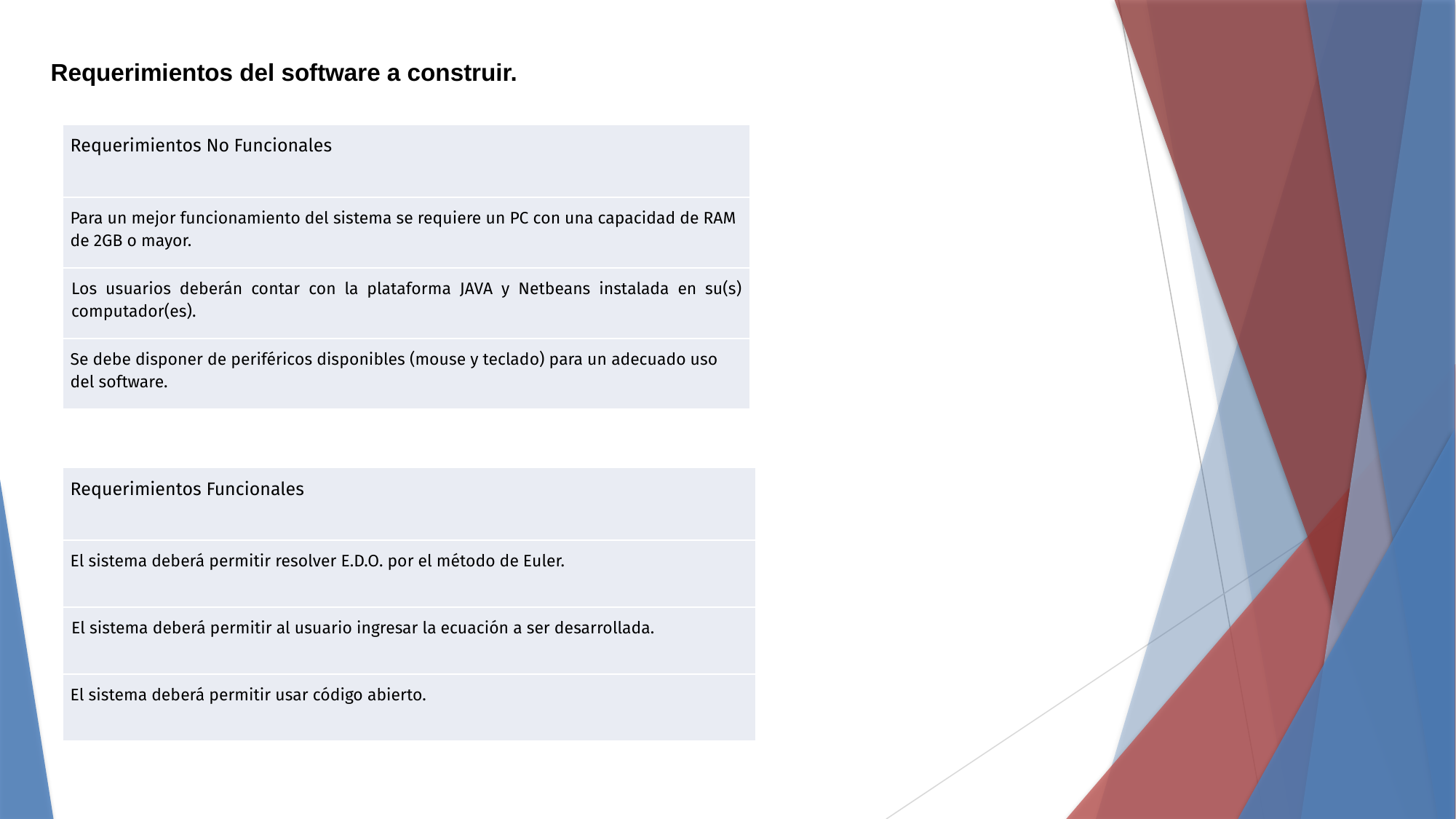

Requerimientos del software a construir.

| Requerimientos No Funcionales |
| --- |
| Para un mejor funcionamiento del sistema se requiere un PC con una capacidad de RAM de 2GB o mayor. |
| Los usuarios deberán contar con la plataforma JAVA y Netbeans instalada en su(s) computador(es). |
| Se debe disponer de periféricos disponibles (mouse y teclado) para un adecuado uso del software. |
| Requerimientos Funcionales |
| --- |
| El sistema deberá permitir resolver E.D.O. por el método de Euler. |
| El sistema deberá permitir al usuario ingresar la ecuación a ser desarrollada. |
| El sistema deberá permitir usar código abierto. |